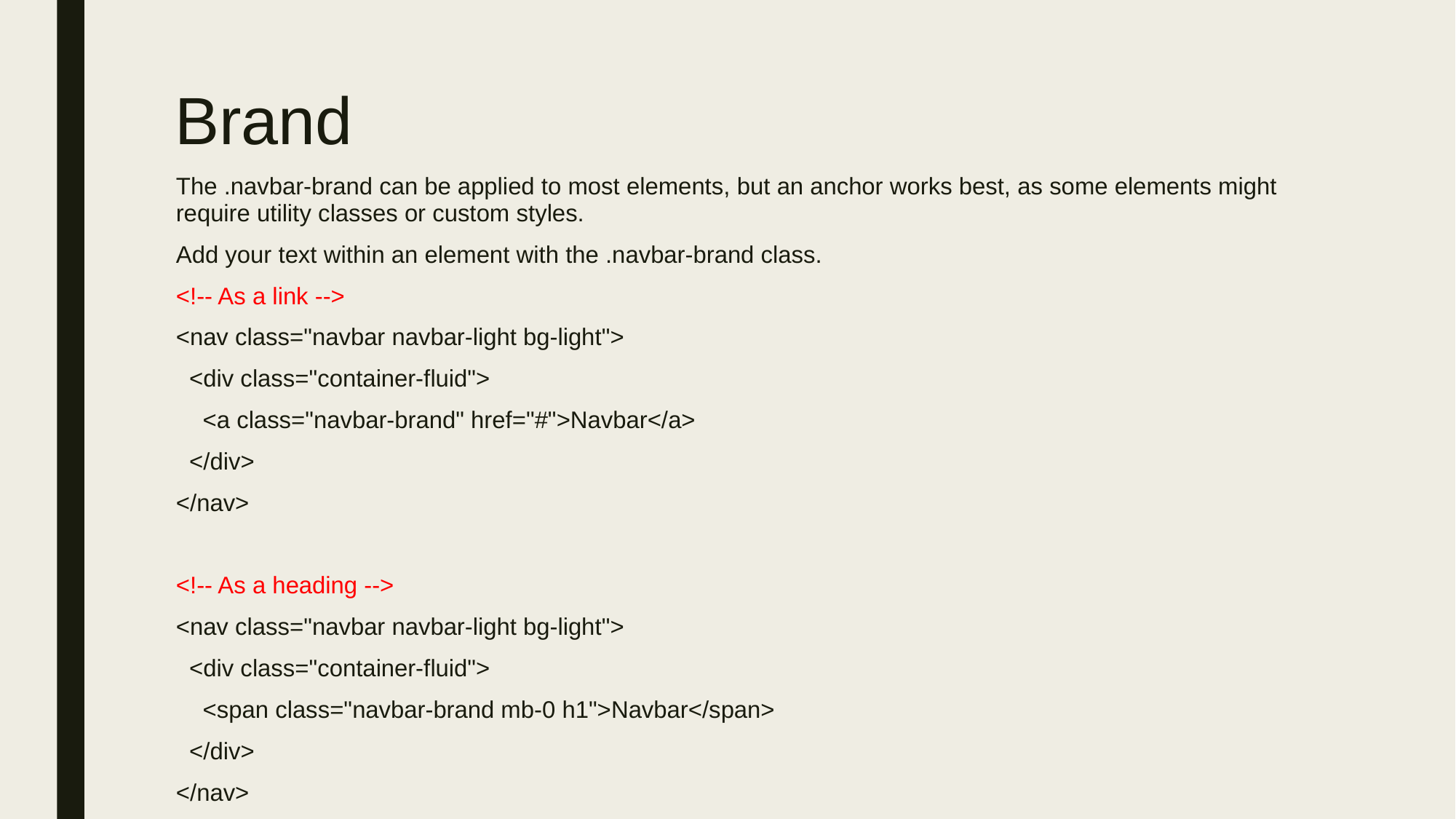

# Brand
The .navbar-brand can be applied to most elements, but an anchor works best, as some elements might require utility classes or custom styles.
Add your text within an element with the .navbar-brand class.
<!-- As a link -->
<nav class="navbar navbar-light bg-light">
  <div class="container-fluid">
    <a class="navbar-brand" href="#">Navbar</a>
  </div>
</nav>

<!-- As a heading -->
<nav class="navbar navbar-light bg-light">
  <div class="container-fluid">
    <span class="navbar-brand mb-0 h1">Navbar</span>
  </div>
</nav>